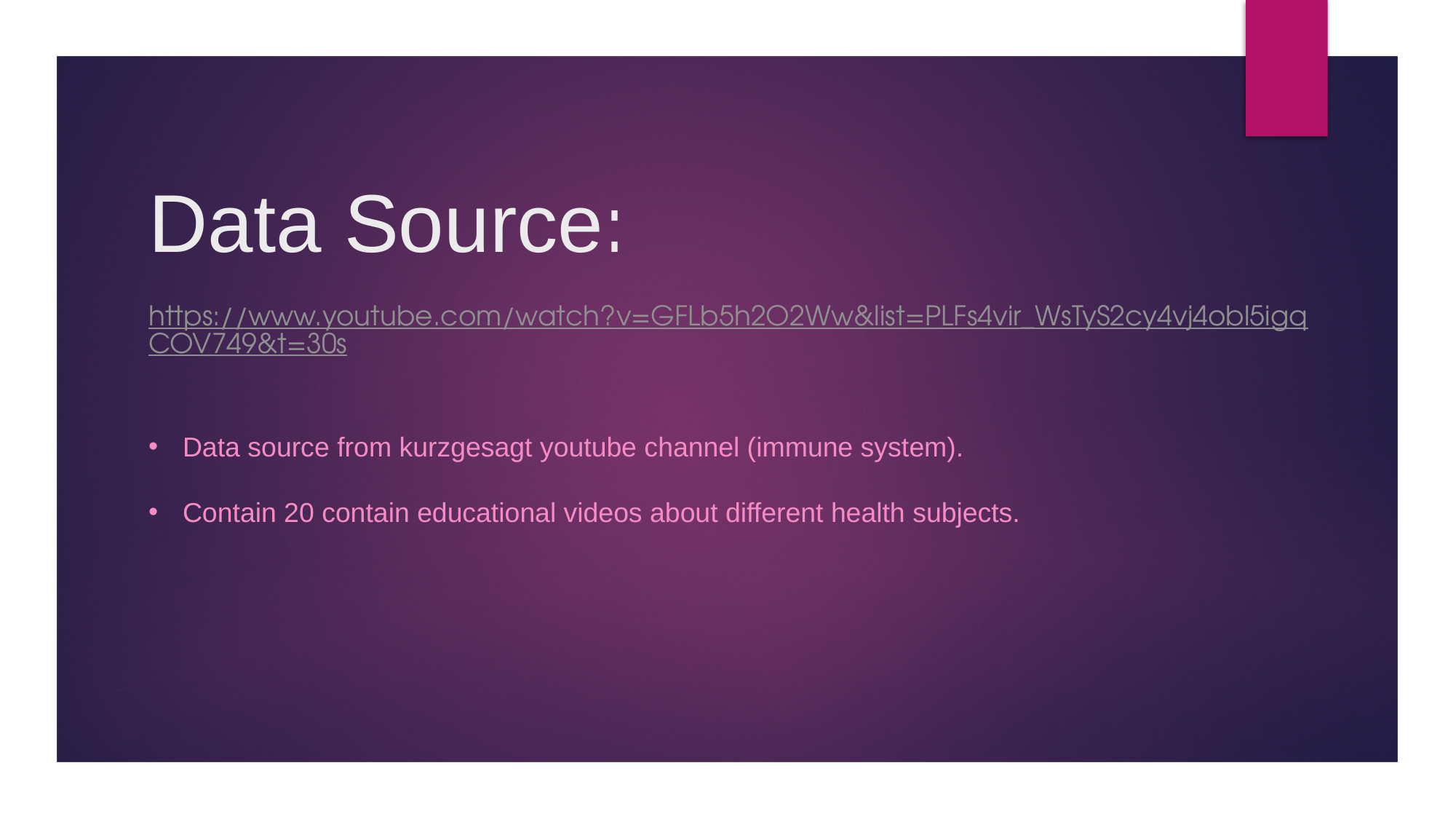

# Data Source:
https://www.youtube.com/watch?v=GFLb5h2O2Ww&list=PLFs4vir_WsTyS2cy4vj4obl5igqCOV749&t=30s
Data source from kurzgesagt youtube channel (immune system).

Contain 20 contain educational videos about different health subjects.